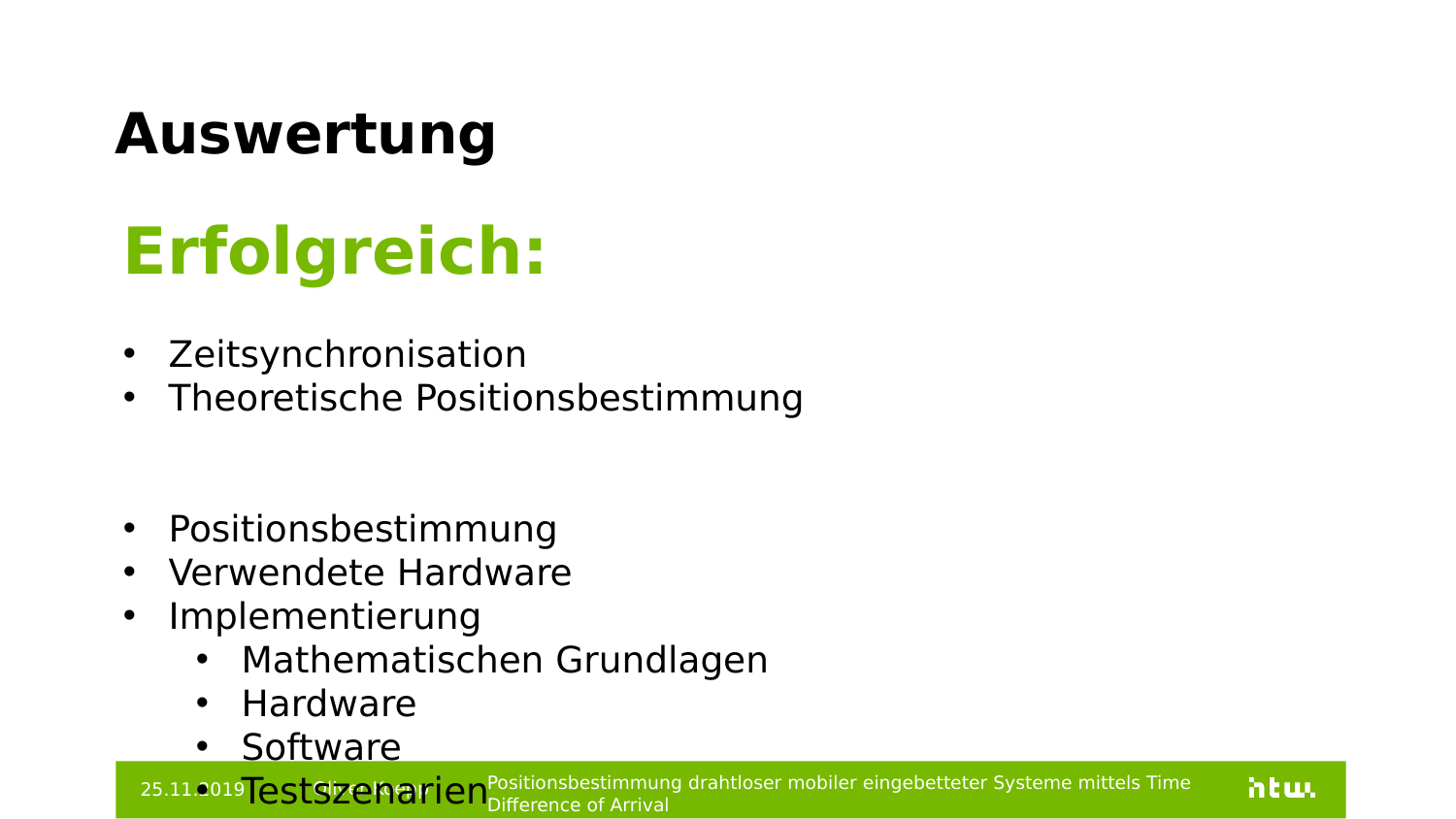

# Auswertung
Erfolgreich:

Zeitsynchronisation
Theoretische Positionsbestimmung

Positionsbestimmung
Verwendete Hardware
Implementierung
Mathematischen Grundlagen
Hardware
Software
Testszenarien
Auswertung

Praktische Durchführung
Oliver Koepp
25.11.2019
Positionsbestimmung drahtloser mobiler eingebetteter Systeme mittels Time Difference of Arrival